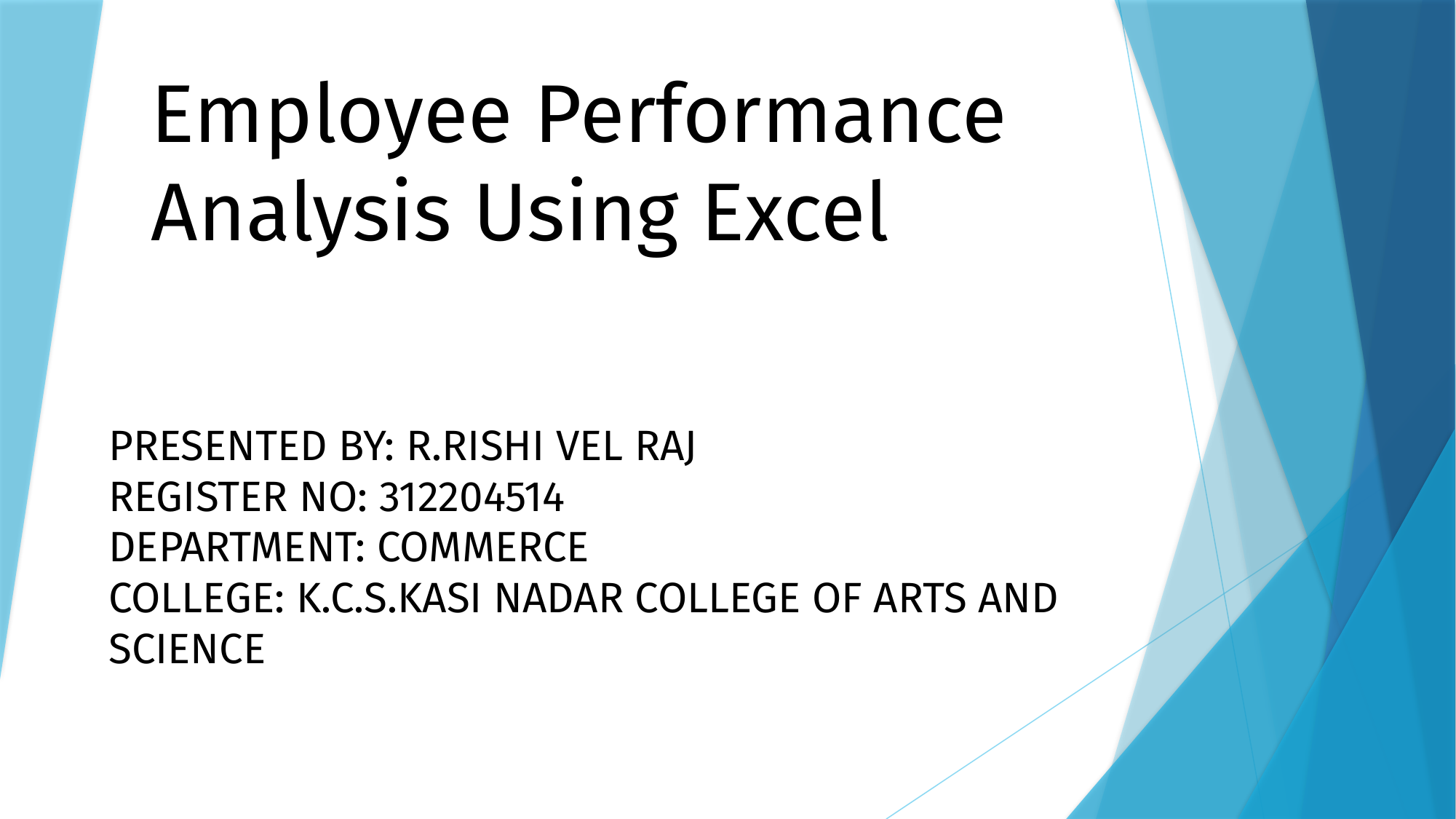

# Employee Performance Analysis Using Excel
PRESENTED BY: R.RISHI VEL RAJ
REGISTER NO: 312204514
DEPARTMENT: COMMERCE
COLLEGE: K.C.S.KASI NADAR COLLEGE OF ARTS AND SCIENCE